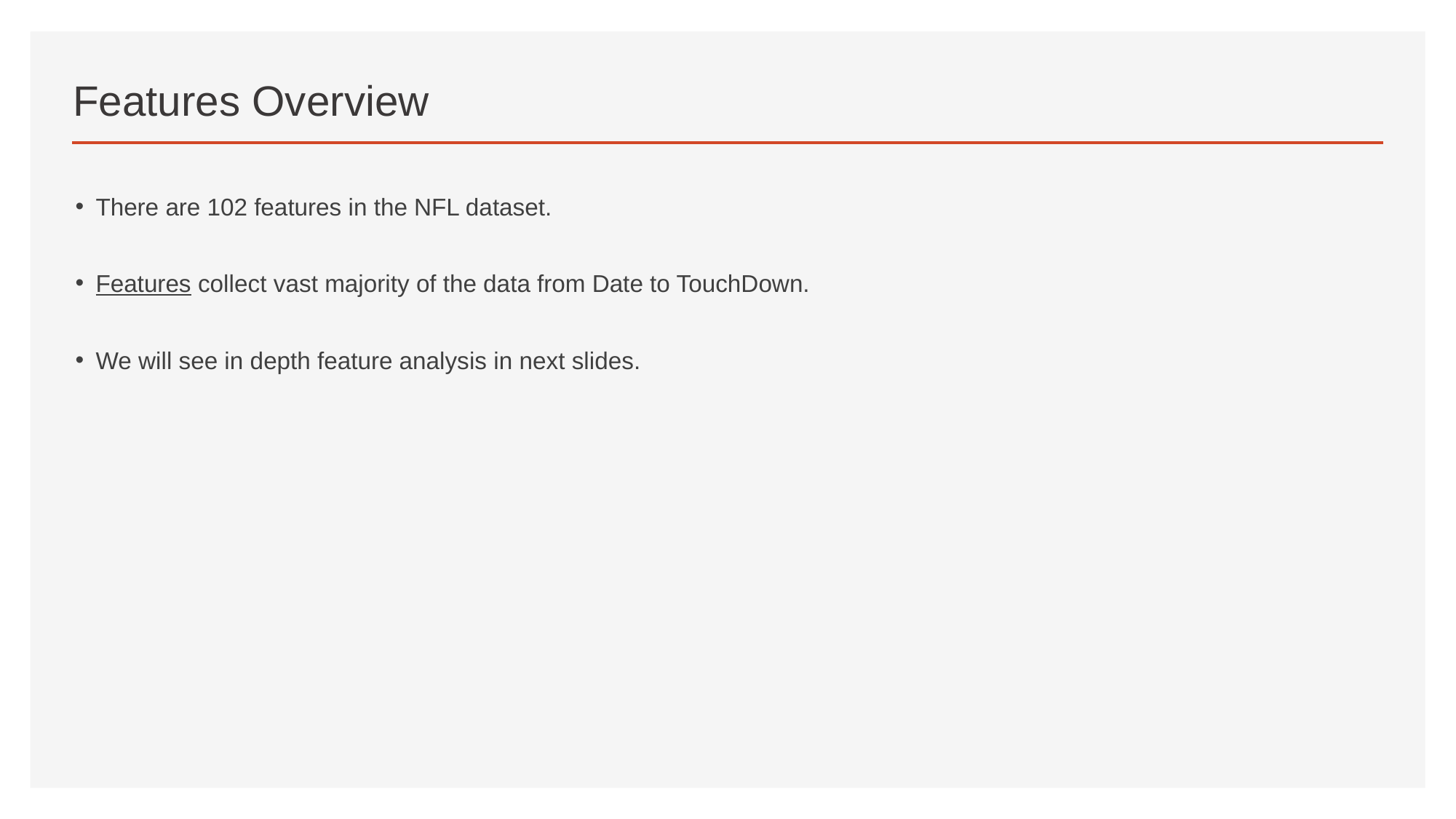

# Features Overview
There are 102 features in the NFL dataset.
Features collect vast majority of the data from Date to TouchDown.
We will see in depth feature analysis in next slides.